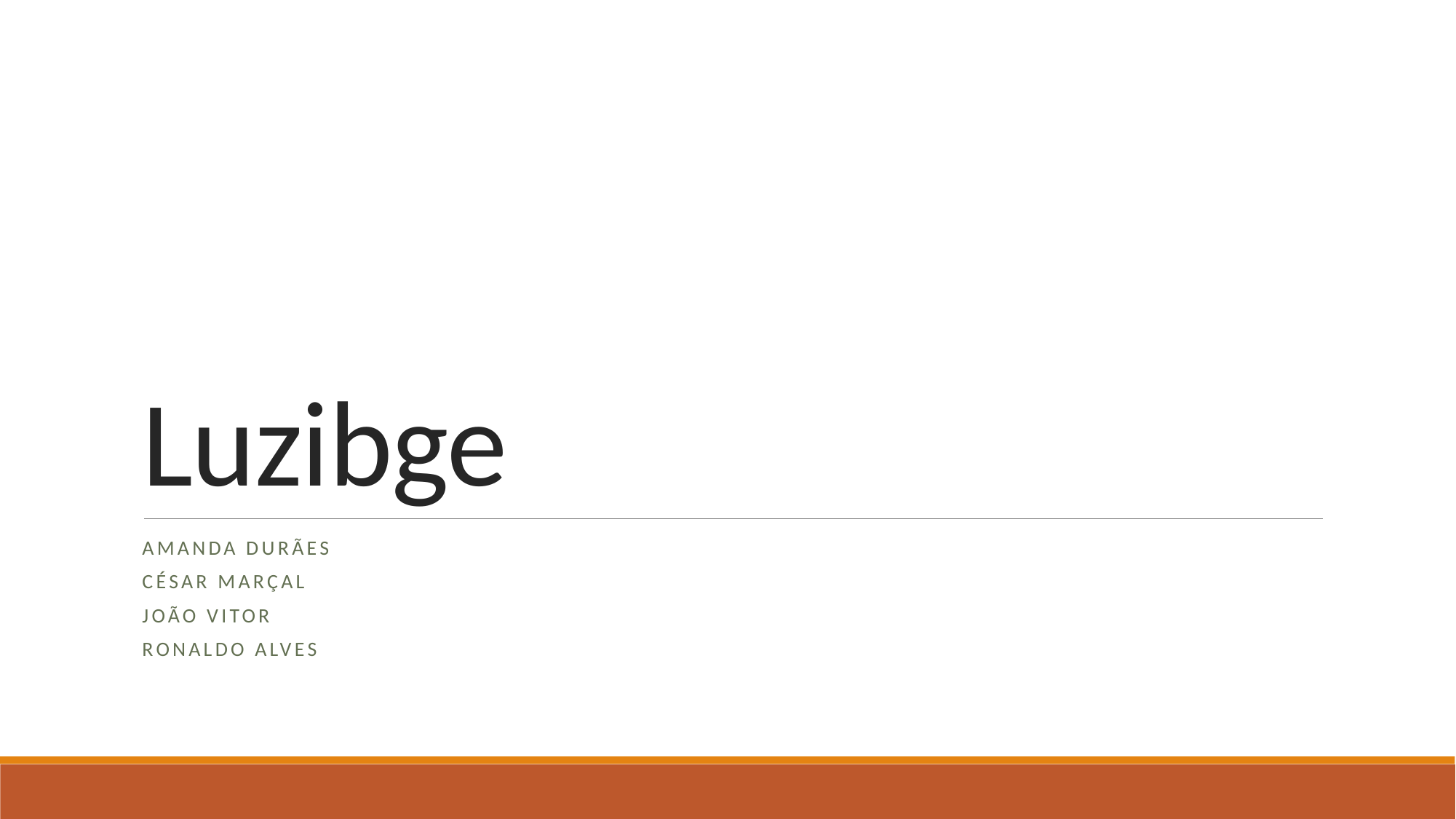

# Luzibge
Amanda Durães
César Marçal
João Vitor
Ronaldo Alves